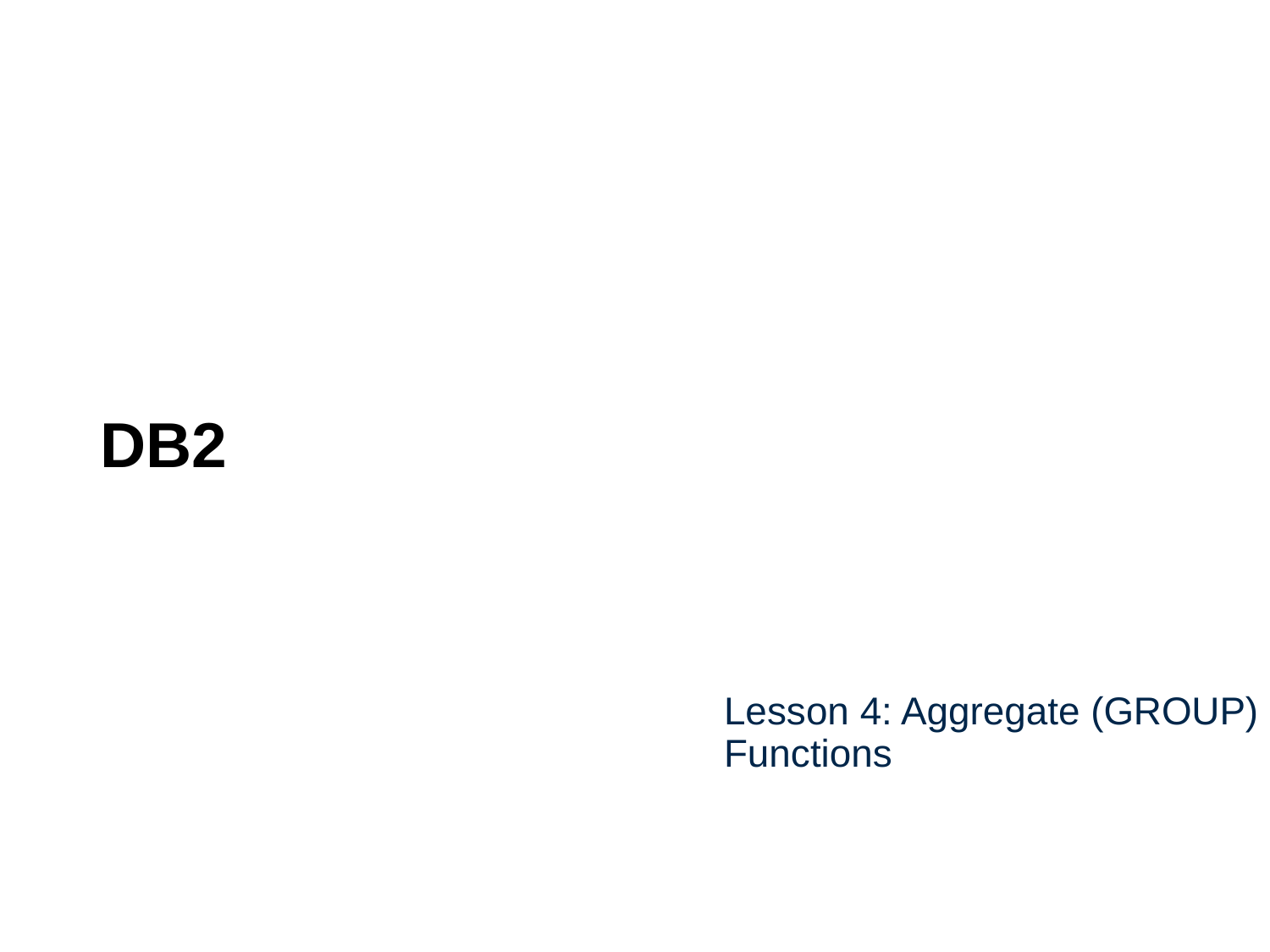

# DB2
Lesson 4: Aggregate (GROUP) Functions